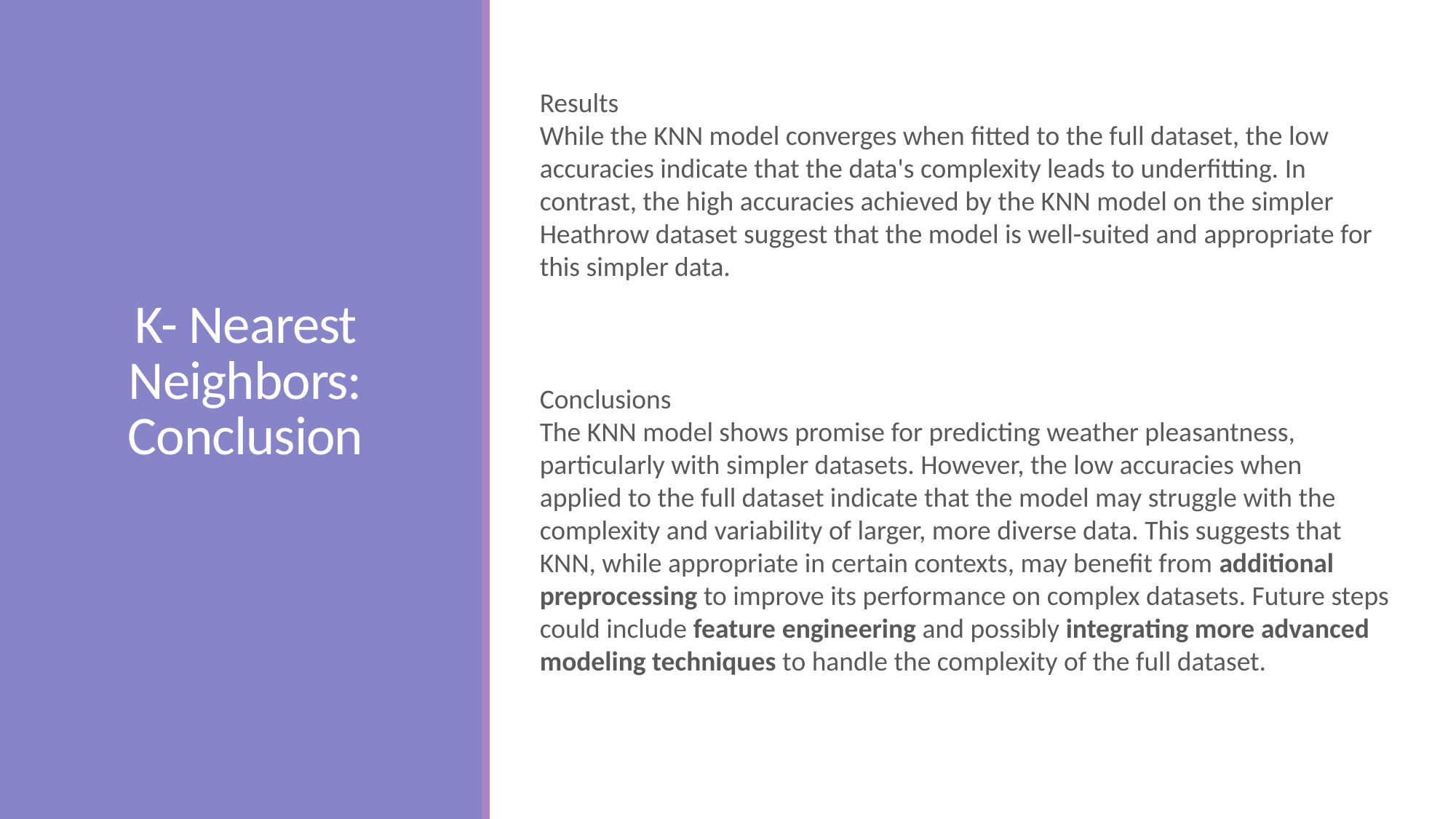

Results
While the KNN model converges when fitted to the full dataset, the low accuracies indicate that the data's complexity leads to underfitting. In contrast, the high accuracies achieved by the KNN model on the simpler Heathrow dataset suggest that the model is well-suited and appropriate for this simpler data.
# K- Nearest Neighbors: Conclusion
Conclusions
The KNN model shows promise for predicting weather pleasantness, particularly with simpler datasets. However, the low accuracies when applied to the full dataset indicate that the model may struggle with the complexity and variability of larger, more diverse data. This suggests that KNN, while appropriate in certain contexts, may benefit from additional preprocessing to improve its performance on complex datasets. Future steps could include feature engineering and possibly integrating more advanced modeling techniques to handle the complexity of the full dataset.